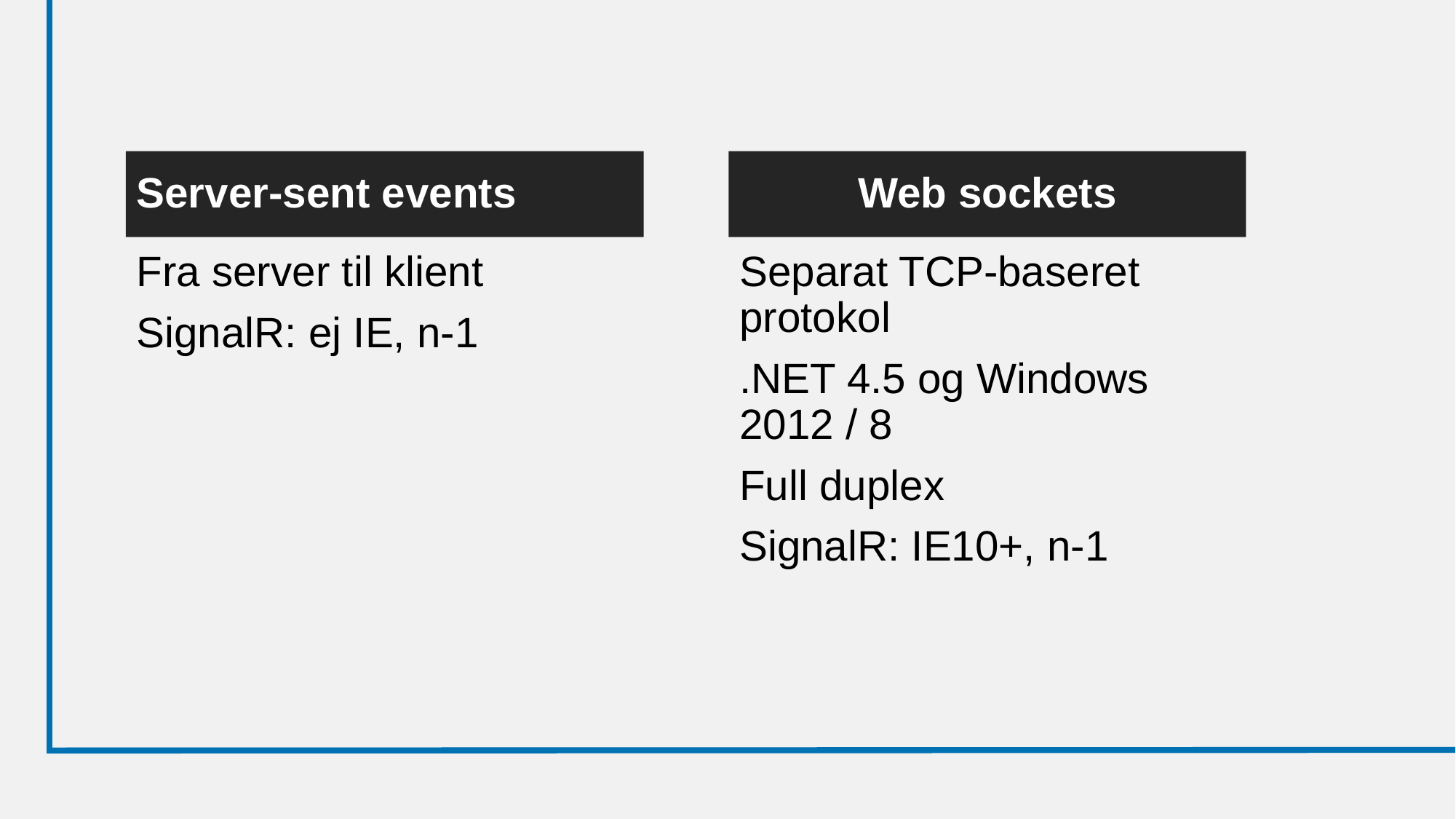

Server-sent events
Web sockets
Fra server til klient
SignalR: ej IE, n-1

Separat TCP-baseret protokol
.NET 4.5 og Windows 2012 / 8
Full duplex
SignalR: IE10+, n-1